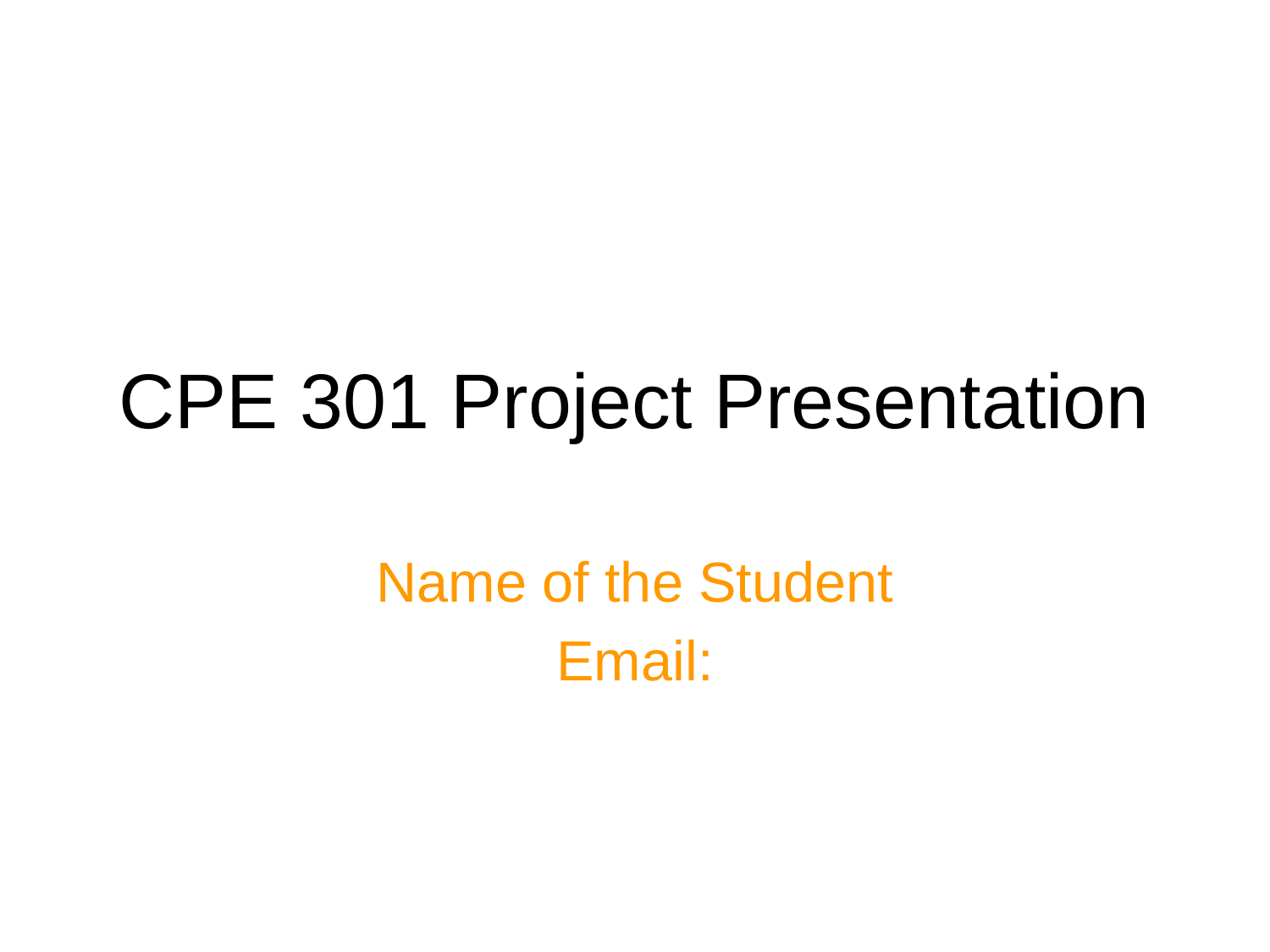

# CPE 301 Project Presentation
Name of the Student
Email: